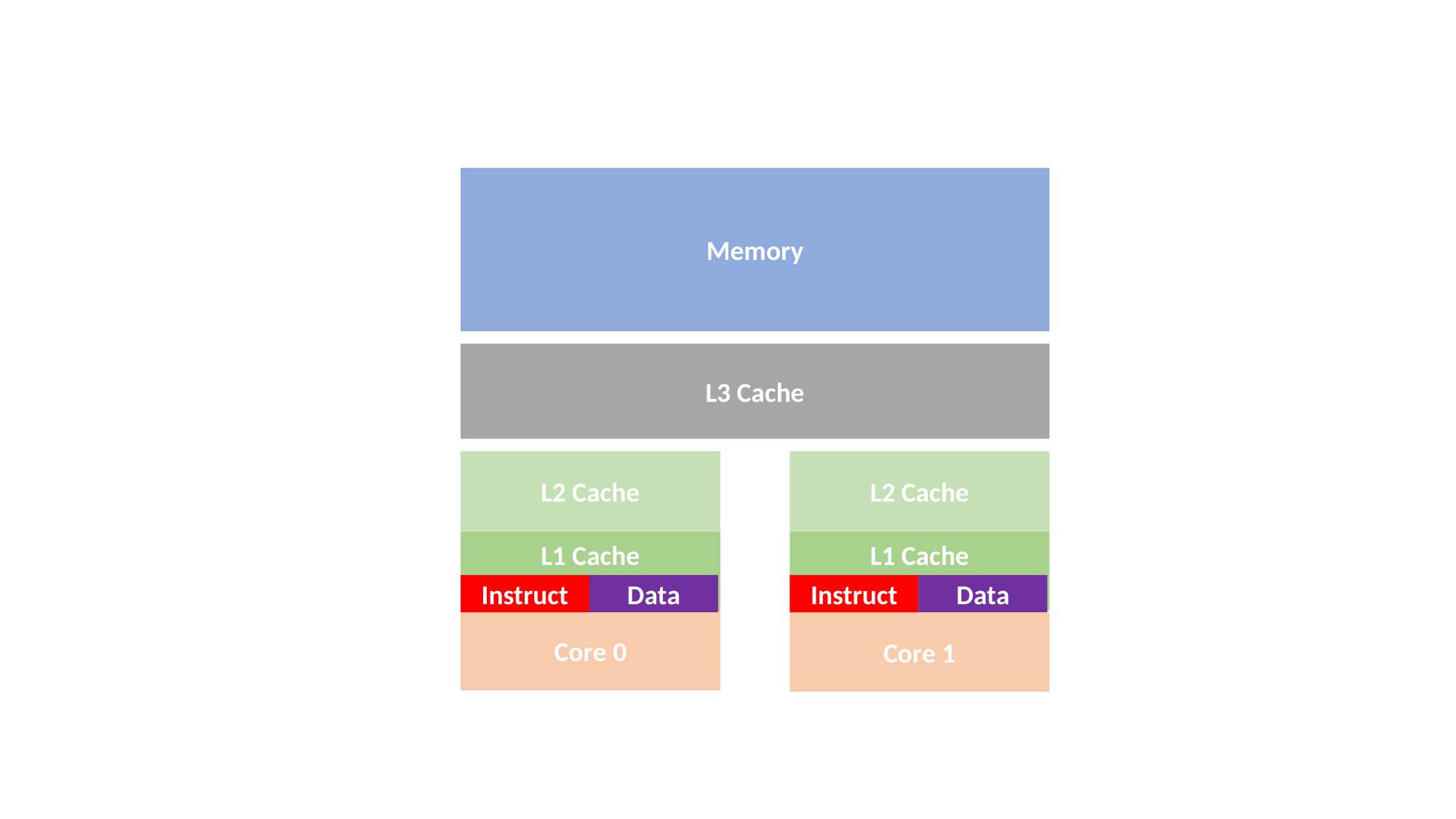

Memory
L3 Cache
L2 Cache
L2 Cache
L1 Cache

L1 Cache

Instruct
Data
Instruct
Data
Core 0
Core 1